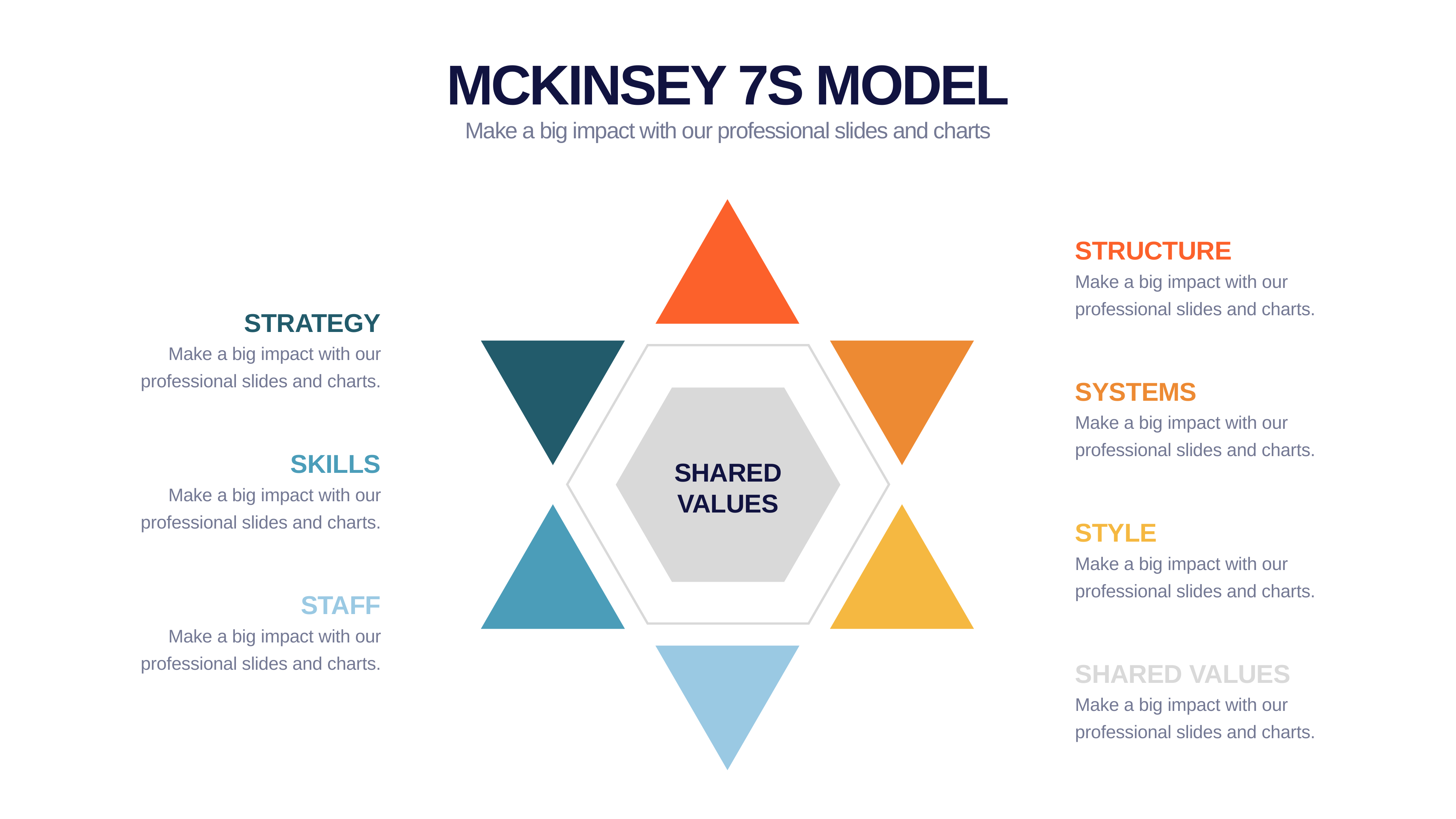

MCKINSEY 7S MODEL
Make a big impact with our professional slides and charts

STRUCTURE
Make a big impact with our professional slides and charts.
STRATEGY
Make a big impact with our professional slides and charts.

SYSTEMS

Make a big impact with our professional slides and charts.
SKILLS
SHARED VALUES
Make a big impact with our professional slides and charts.

STYLE
Make a big impact with our professional slides and charts.
STAFF
Make a big impact with our professional slides and charts.

SHARED VALUES
Make a big impact with our professional slides and charts.